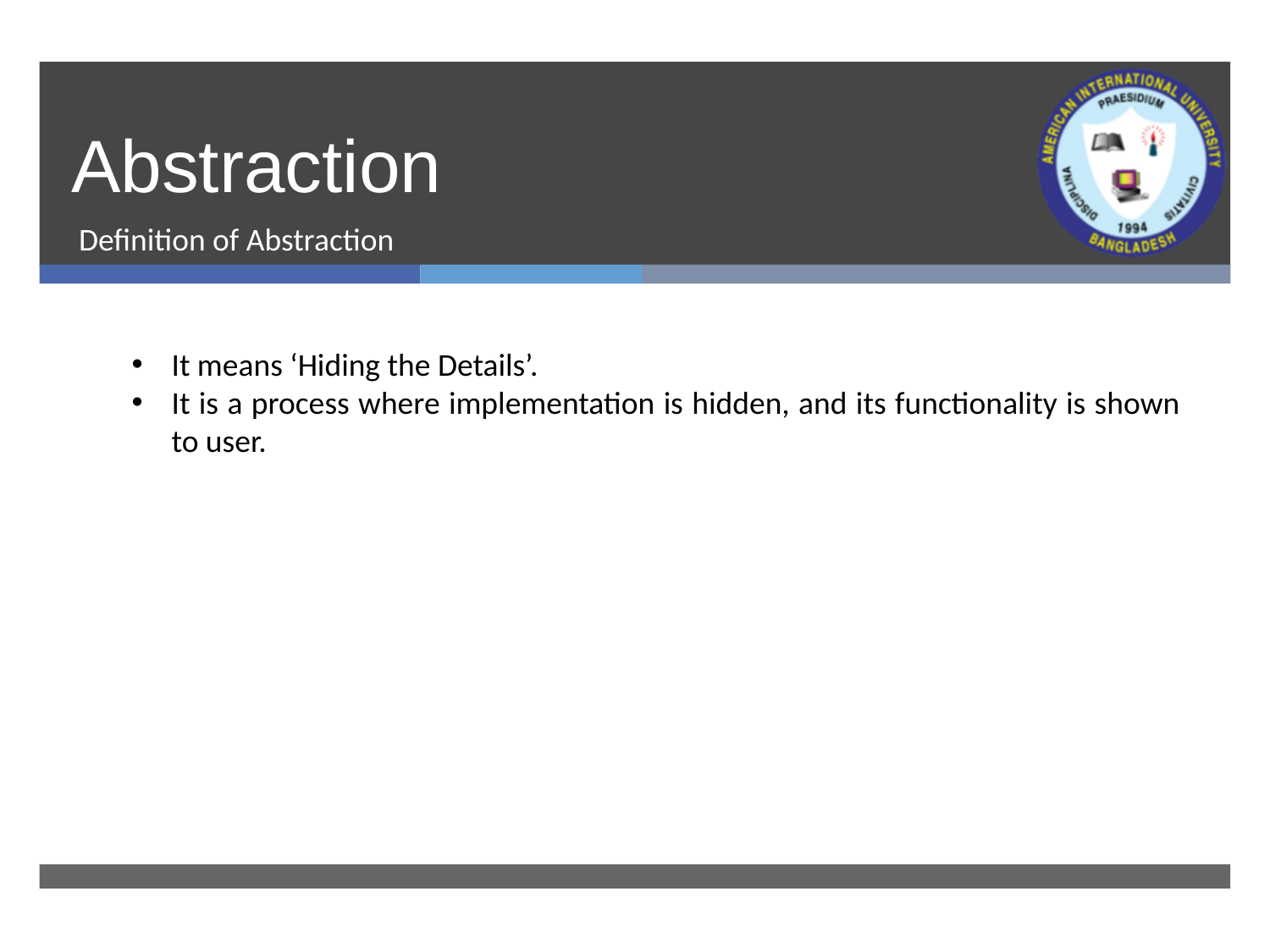

# Abstraction
Definition of Abstraction
It means ‘Hiding the Details’.
It is a process where implementation is hidden, and its functionality is shown to user.